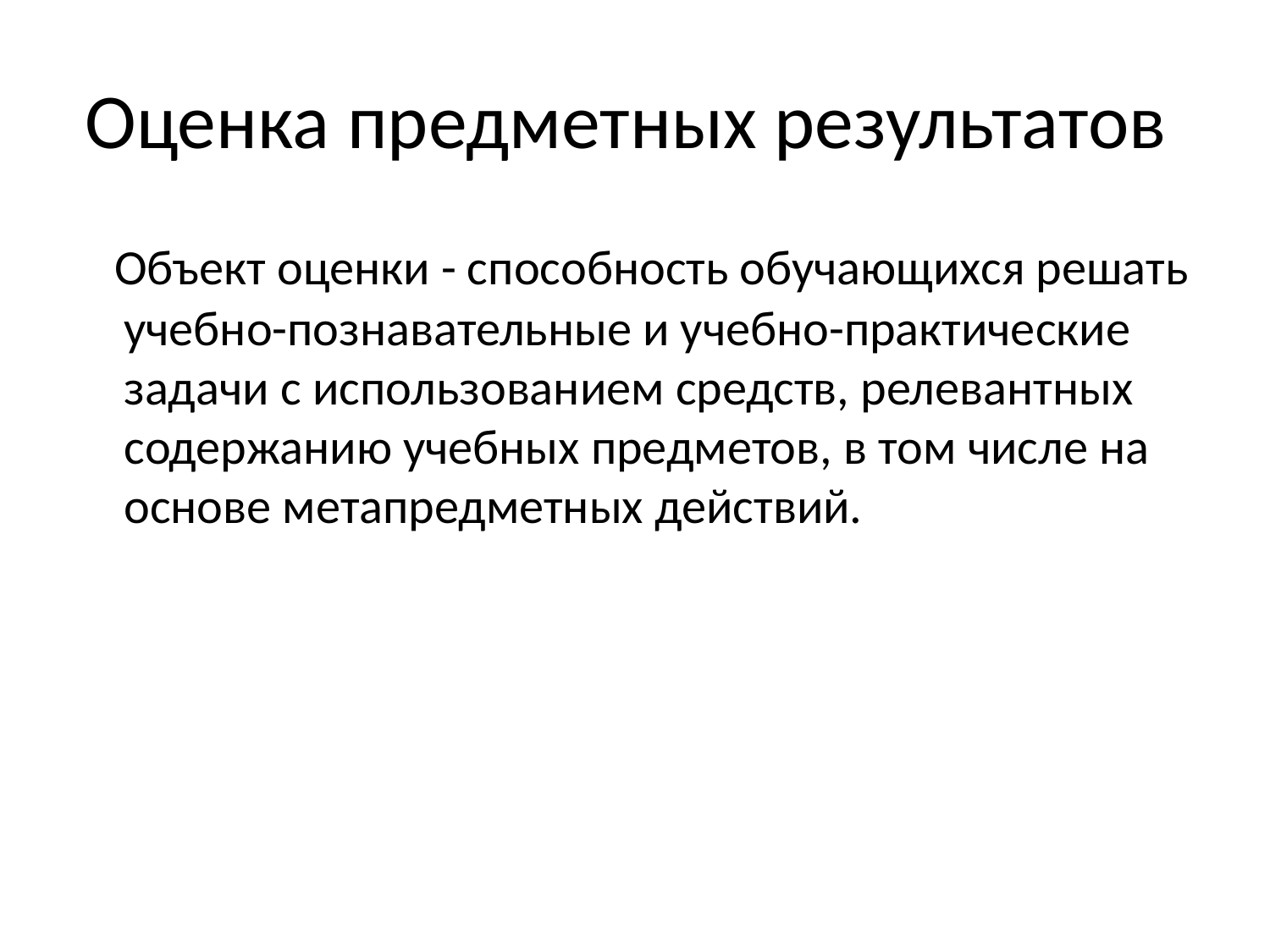

# Оценка предметных результатов
   Объект оценки - способность обучающихся решать учебно-познавательные и учебно-практические задачи с использованием средств, релевантных содержанию учебных предметов, в том числе на основе метапредметных действий.